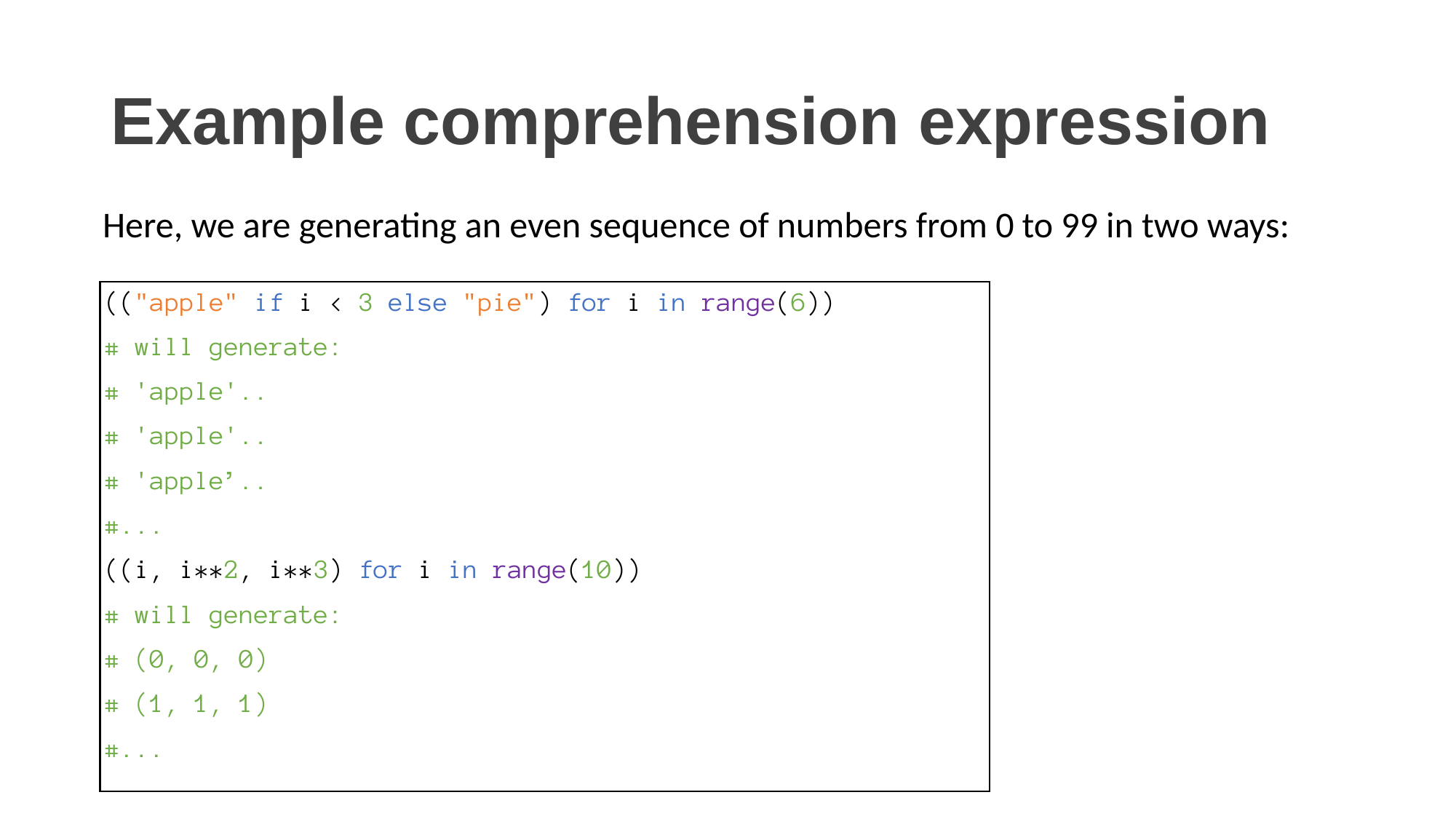

# Example comprehension expression
Here, we are generating an even sequence of numbers from 0 to 99 in two ways:

(("apple" if i < 3 else "pie") for i in range(6))
# will generate:
# 'apple'..
# 'apple'..
# 'apple’..
#...
((i, i**2, i**3) for i in range(10))
# will generate:
# (0, 0, 0)
# (1, 1, 1)
#...